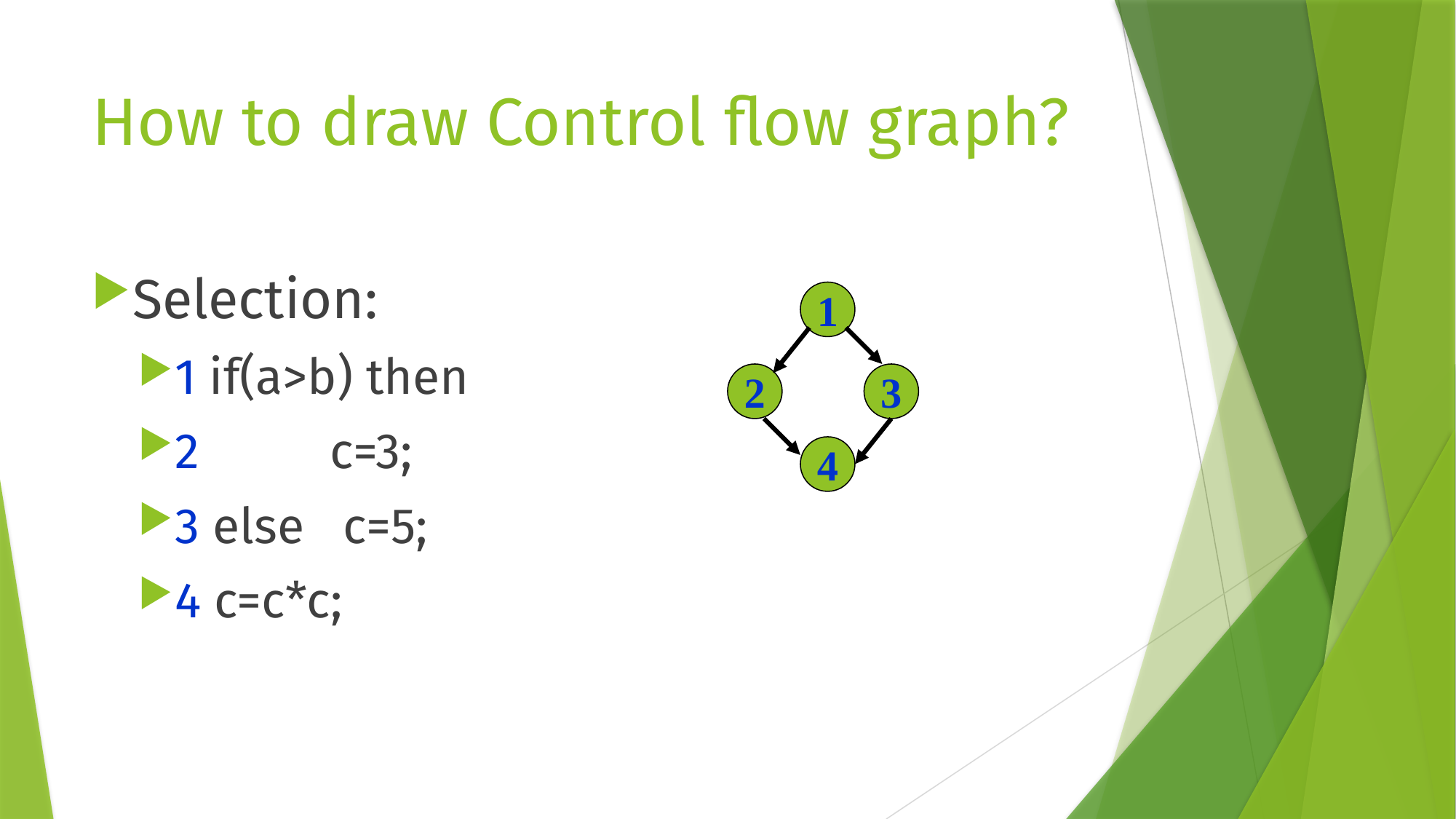

# How to draw Control flow graph?
Selection:
1 if(a>b) then
2          c=3;
3 else   c=5;
4 c=c*c;
1

2
3

4